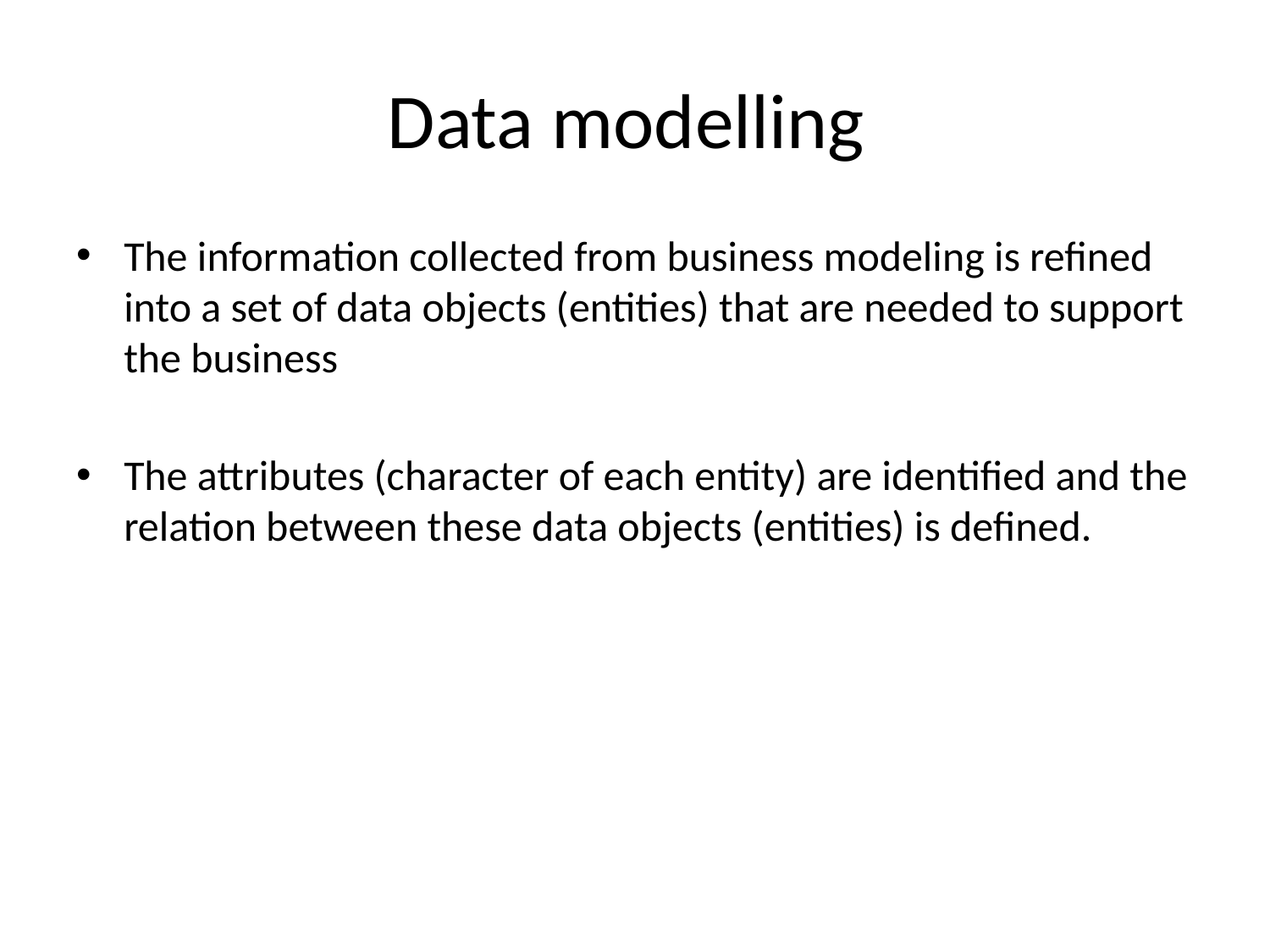

# Data modelling
The information collected from business modeling is refined into a set of data objects (entities) that are needed to support the business

The attributes (character of each entity) are identified and the relation between these data objects (entities) is defined.